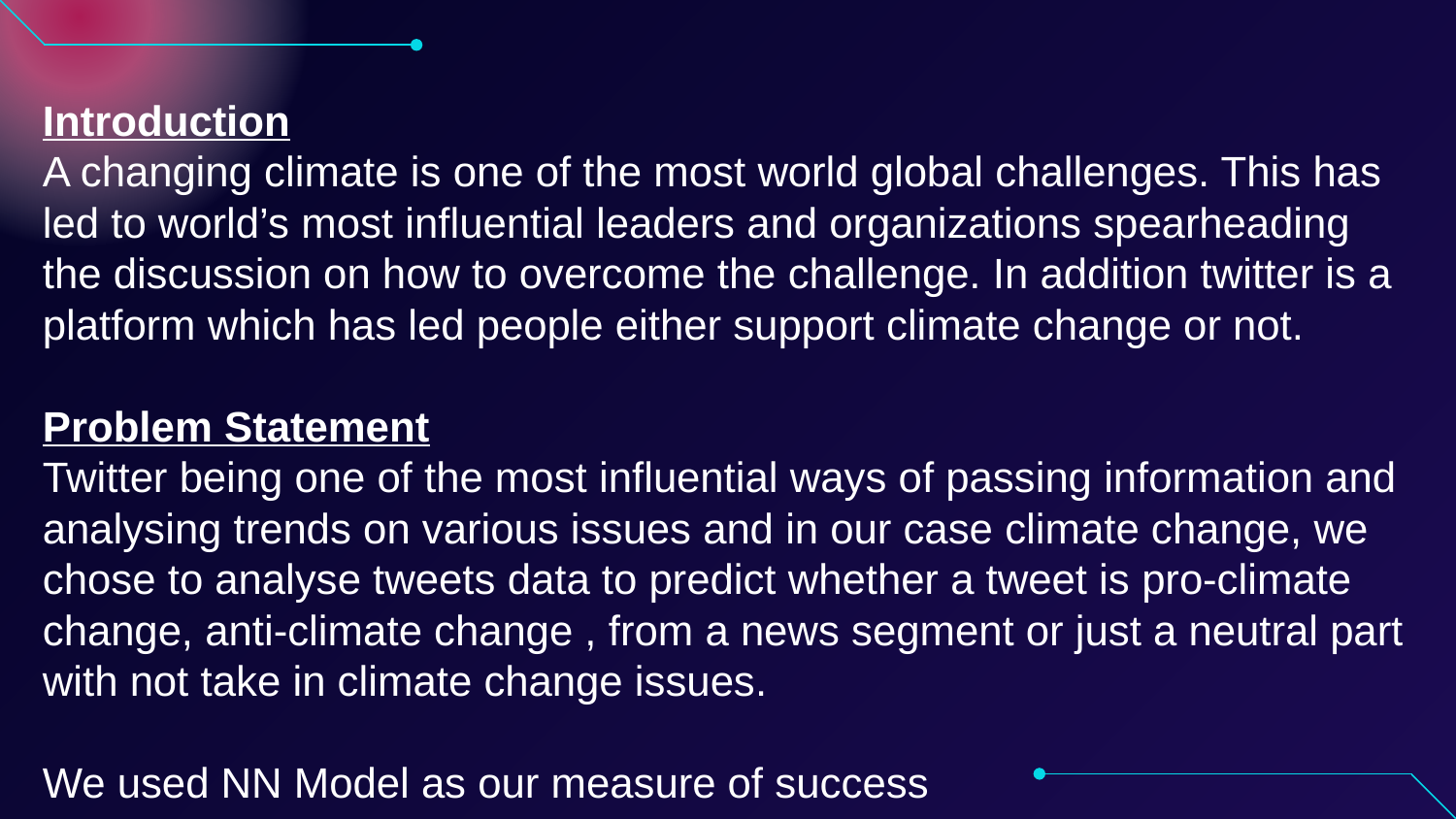

Introduction
A changing climate is one of the most world global challenges. This has led to world’s most influential leaders and organizations spearheading the discussion on how to overcome the challenge. In addition twitter is a platform which has led people either support climate change or not.

Problem Statement
Twitter being one of the most influential ways of passing information and analysing trends on various issues and in our case climate change, we chose to analyse tweets data to predict whether a tweet is pro-climate change, anti-climate change , from a news segment or just a neutral part with not take in climate change issues.

We used NN Model as our measure of success